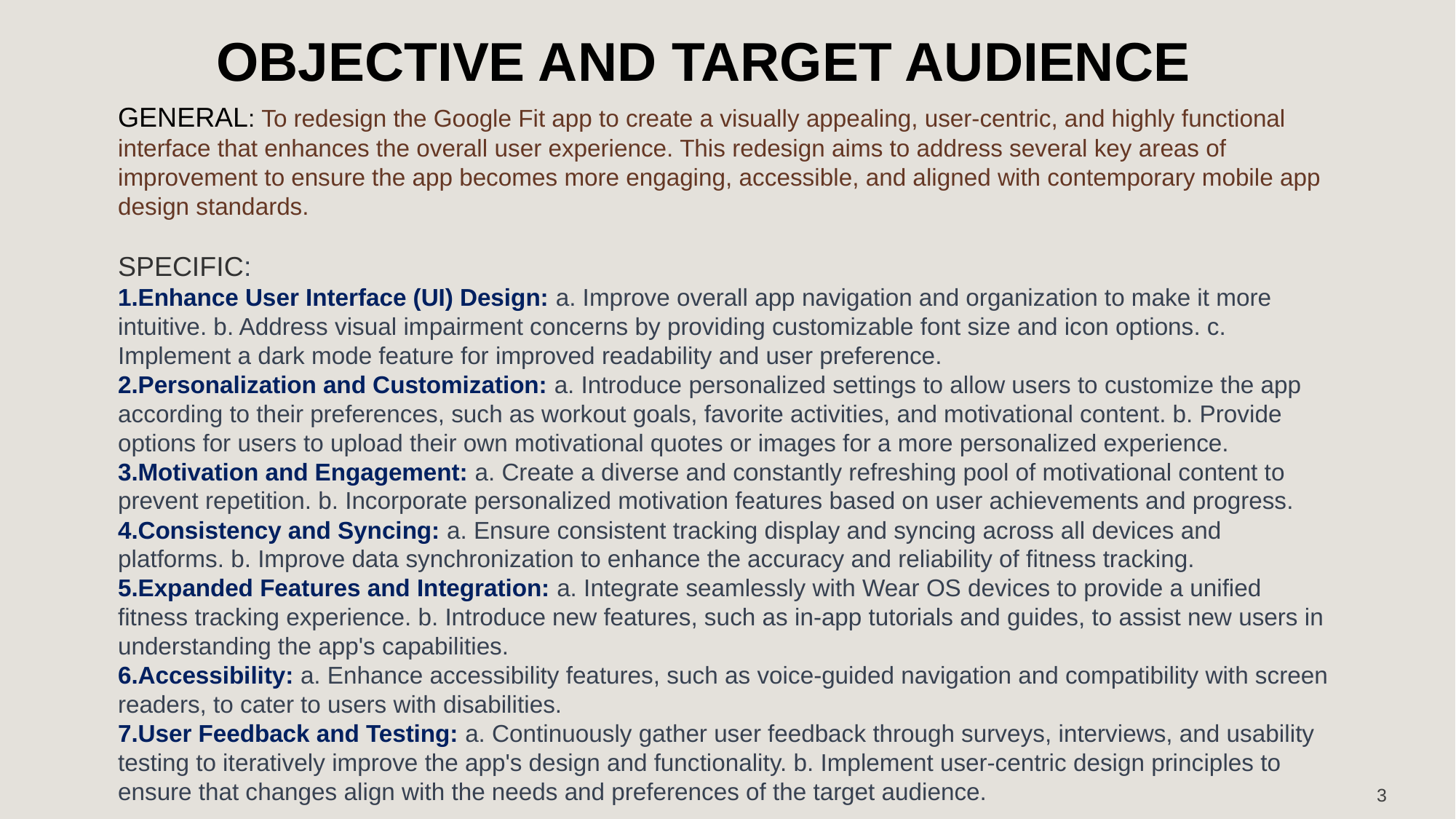

OBJECTIVE AND TARGET AUDIENCE
GENERAL: To redesign the Google Fit app to create a visually appealing, user-centric, and highly functional interface that enhances the overall user experience. This redesign aims to address several key areas of improvement to ensure the app becomes more engaging, accessible, and aligned with contemporary mobile app design standards.

SPECIFIC:
Enhance User Interface (UI) Design: a. Improve overall app navigation and organization to make it more intuitive. b. Address visual impairment concerns by providing customizable font size and icon options. c. Implement a dark mode feature for improved readability and user preference.
Personalization and Customization: a. Introduce personalized settings to allow users to customize the app according to their preferences, such as workout goals, favorite activities, and motivational content. b. Provide options for users to upload their own motivational quotes or images for a more personalized experience.
Motivation and Engagement: a. Create a diverse and constantly refreshing pool of motivational content to prevent repetition. b. Incorporate personalized motivation features based on user achievements and progress.
Consistency and Syncing: a. Ensure consistent tracking display and syncing across all devices and platforms. b. Improve data synchronization to enhance the accuracy and reliability of fitness tracking.
Expanded Features and Integration: a. Integrate seamlessly with Wear OS devices to provide a unified fitness tracking experience. b. Introduce new features, such as in-app tutorials and guides, to assist new users in understanding the app's capabilities.
Accessibility: a. Enhance accessibility features, such as voice-guided navigation and compatibility with screen readers, to cater to users with disabilities.
User Feedback and Testing: a. Continuously gather user feedback through surveys, interviews, and usability testing to iteratively improve the app's design and functionality. b. Implement user-centric design principles to ensure that changes align with the needs and preferences of the target audience.

3